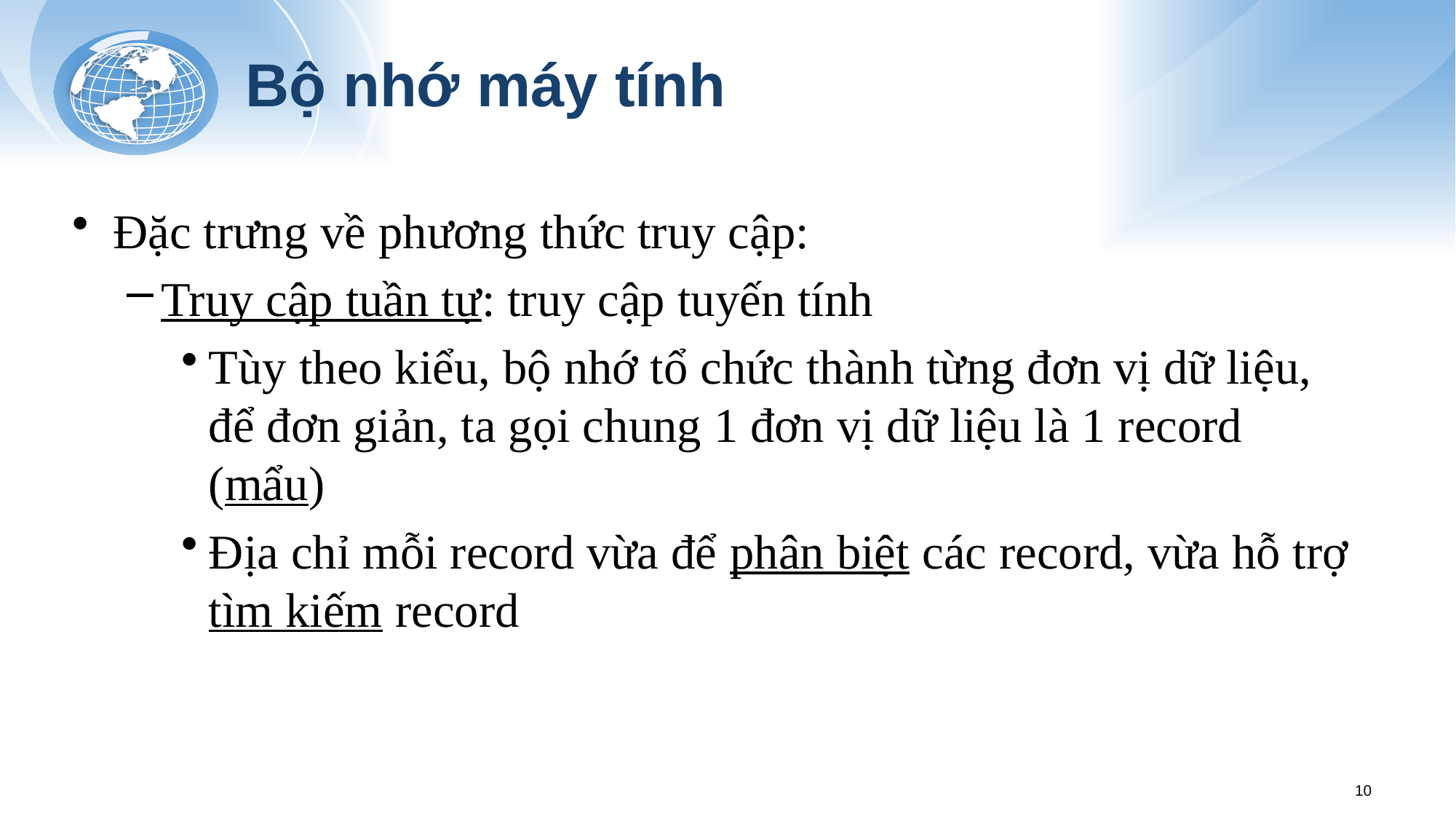

# Bộ nhớ máy tính
Đặc trưng về phương thức truy cập:
Truy cập tuần tự: truy cập tuyến tính
Tùy theo kiểu, bộ nhớ tổ chức thành từng đơn vị dữ liệu, để đơn giản, ta gọi chung 1 đơn vị dữ liệu là 1 record (mẩu)
Địa chỉ mỗi record vừa để phân biệt các record, vừa hỗ trợ tìm kiếm record
10